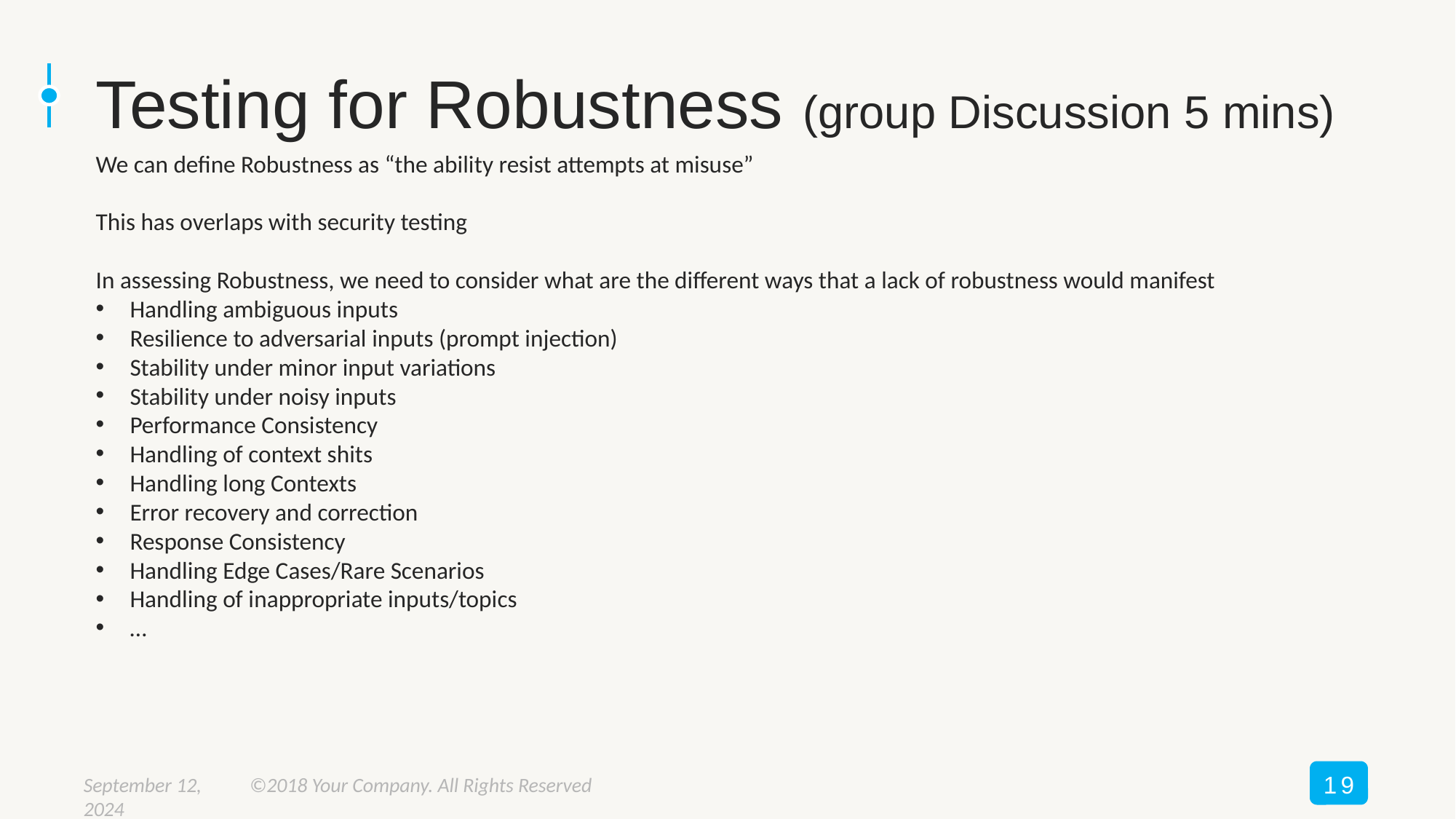

# Testing for Robustness (group Discussion 5 mins)
We can define Robustness as “the ability resist attempts at misuse”

This has overlaps with security testing

In assessing Robustness, we need to consider what are the different ways that a lack of robustness would manifest
Handling ambiguous inputs
Resilience to adversarial inputs (prompt injection)
Stability under minor input variations
Stability under noisy inputs
Performance Consistency
Handling of context shits
Handling long Contexts
Error recovery and correction
Response Consistency
Handling Edge Cases/Rare Scenarios
Handling of inappropriate inputs/topics
…

19
September 12, 2024
©2018 Your Company. All Rights Reserved